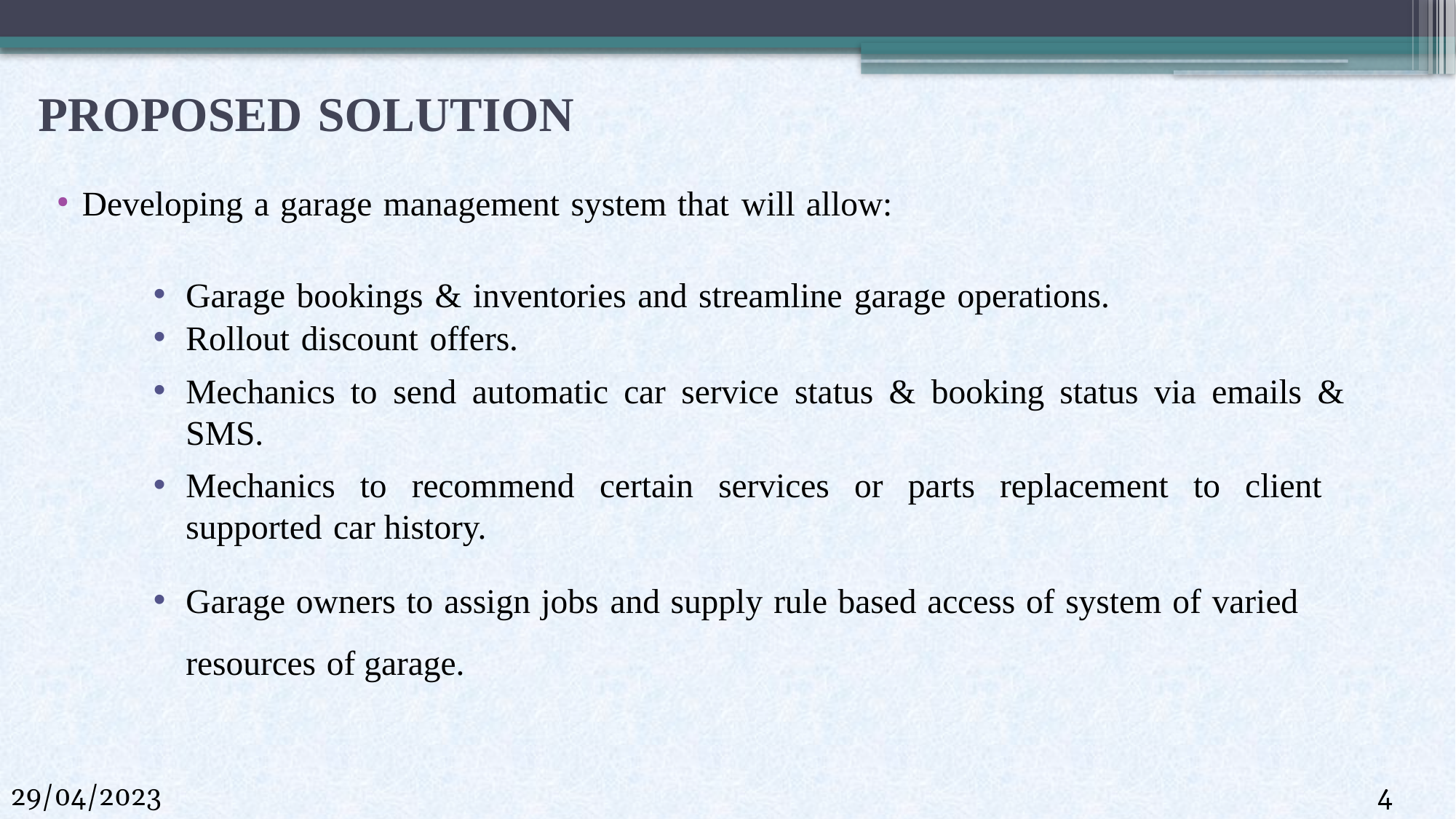

# PROPOSED SOLUTION
Developing a garage management system that will allow:

Garage bookings & inventories and streamline garage operations.
Rollout discount offers.
Mechanics to send automatic car service status & booking status via emails & SMS.
Mechanics to recommend certain services or parts replacement to client  supported car history.
Garage owners to assign jobs and supply rule based access of system of varied resources of garage.

29/04/2023
4